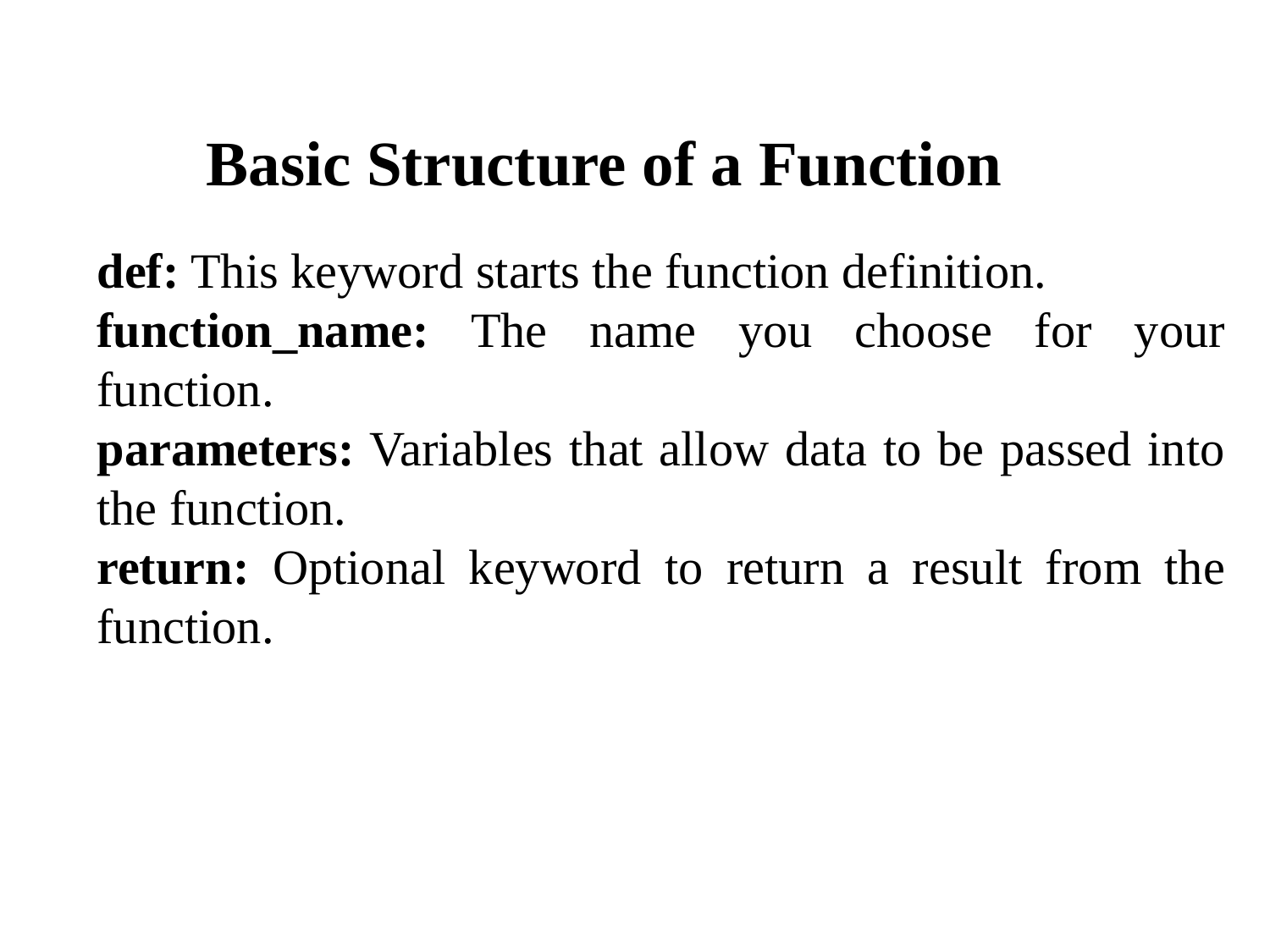

Basic Structure of a Function

def: This keyword starts the function definition.
function_name: The name you choose for your function.
parameters: Variables that allow data to be passed into the function.
return: Optional keyword to return a result from the function.